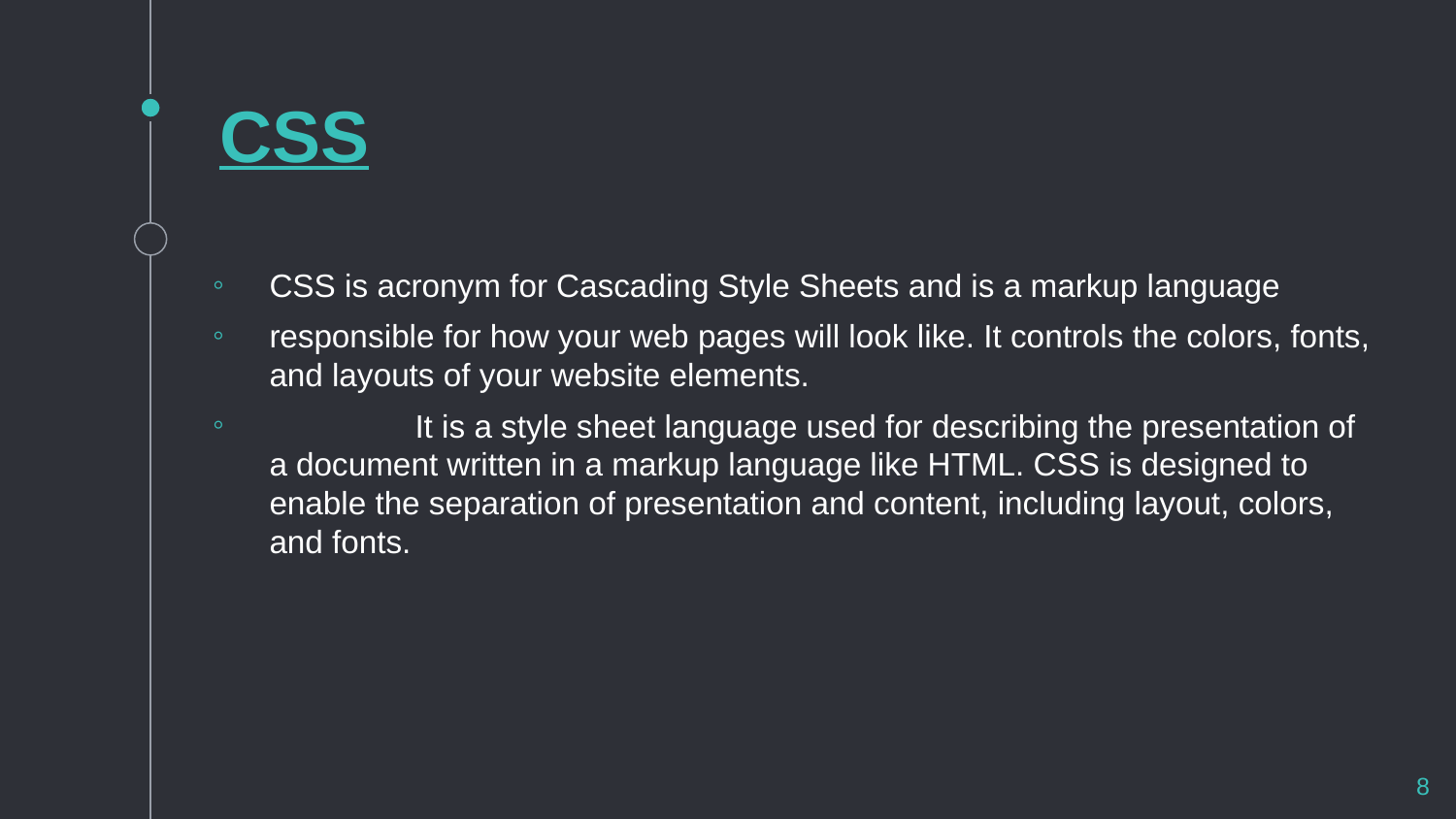

# CSS
CSS is acronym for Cascading Style Sheets and is a markup language
responsible for how your web pages will look like. It controls the colors, fonts, and layouts of your website elements.
	It is a style sheet language used for describing the presentation of a document written in a markup language like HTML. CSS is designed to enable the separation of presentation and content, including layout, colors, and fonts.
8